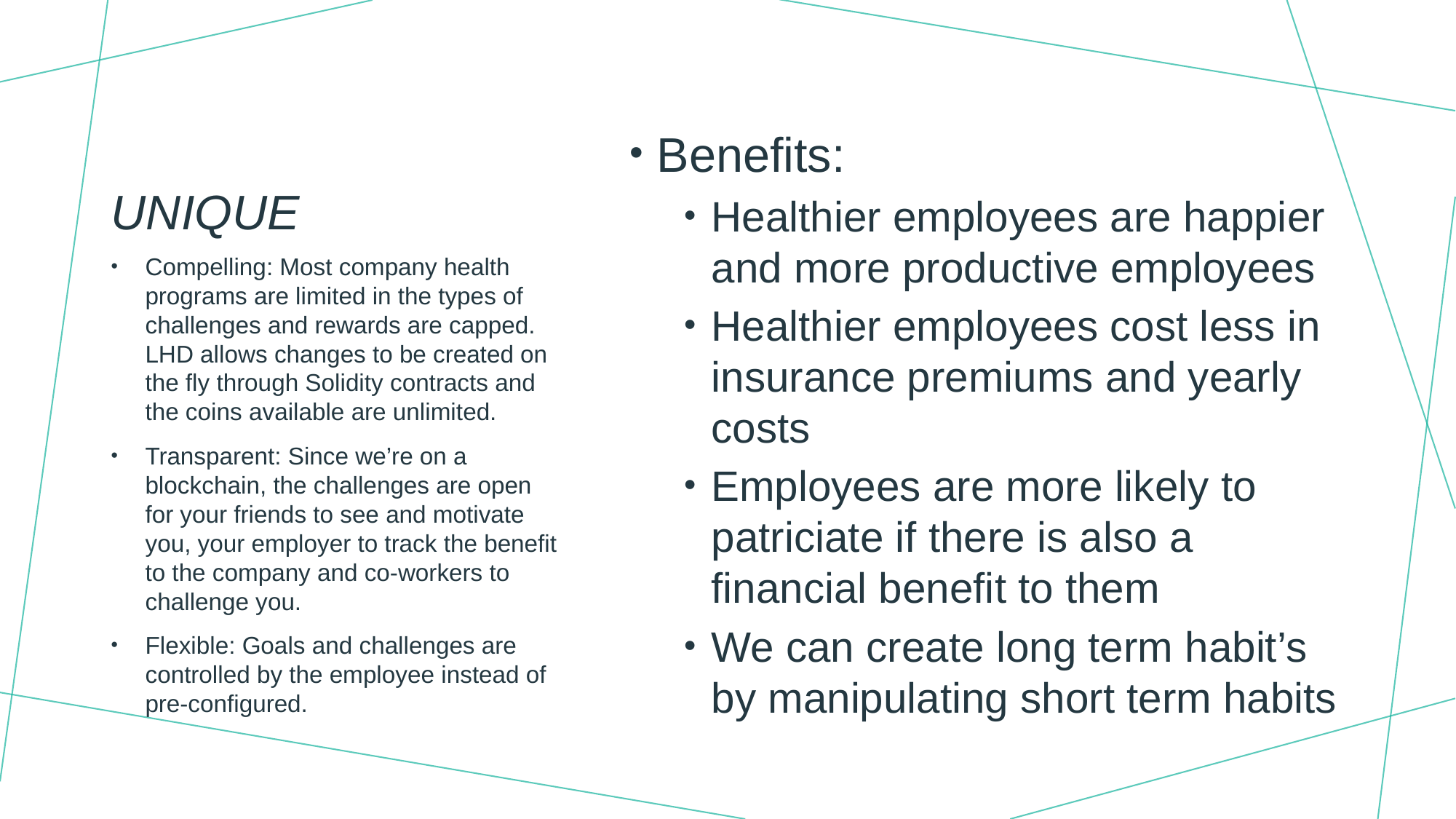

# unique
Benefits:
Healthier employees are happier and more productive employees
Healthier employees cost less in insurance premiums and yearly costs
Employees are more likely to patriciate if there is also a financial benefit to them
We can create long term habit’s by manipulating short term habits
Compelling: Most company health programs are limited in the types of challenges and rewards are capped. LHD allows changes to be created on the fly through Solidity contracts and the coins available are unlimited.
Transparent: Since we’re on a blockchain, the challenges are open for your friends to see and motivate you, your employer to track the benefit to the company and co-workers to challenge you.
Flexible: Goals and challenges are controlled by the employee instead of pre-configured.